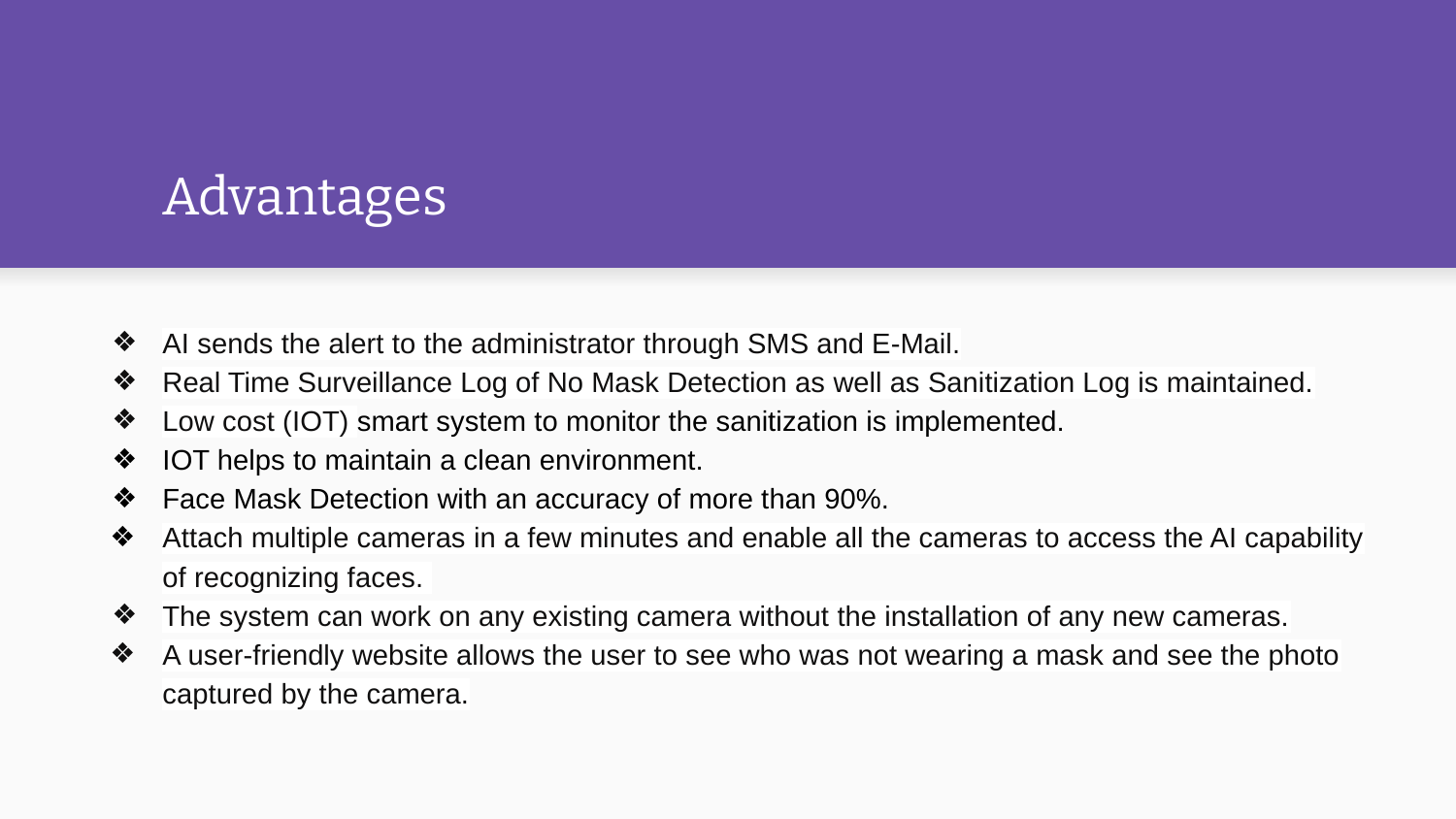

# Advantages
AI sends the alert to the administrator through SMS and E-Mail.
Real Time Surveillance Log of No Mask Detection as well as Sanitization Log is maintained.
Low cost (IOT) smart system to monitor the sanitization is implemented.
IOT helps to maintain a clean environment.
Face Mask Detection with an accuracy of more than 90%.
Attach multiple cameras in a few minutes and enable all the cameras to access the AI capability of recognizing faces.
The system can work on any existing camera without the installation of any new cameras.
A user-friendly website allows the user to see who was not wearing a mask and see the photo captured by the camera.